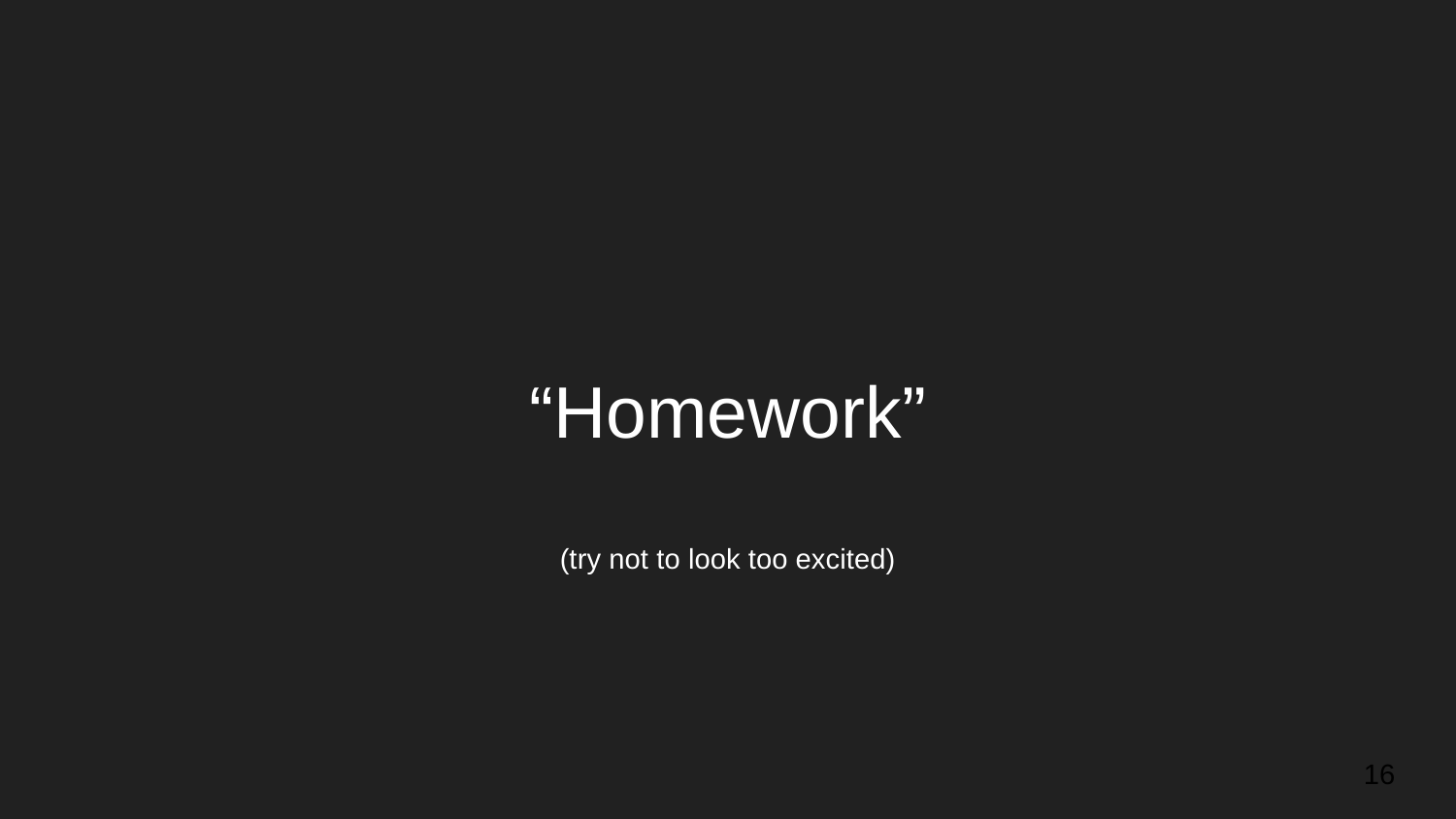

# “Homework”

(try not to look too excited)
16